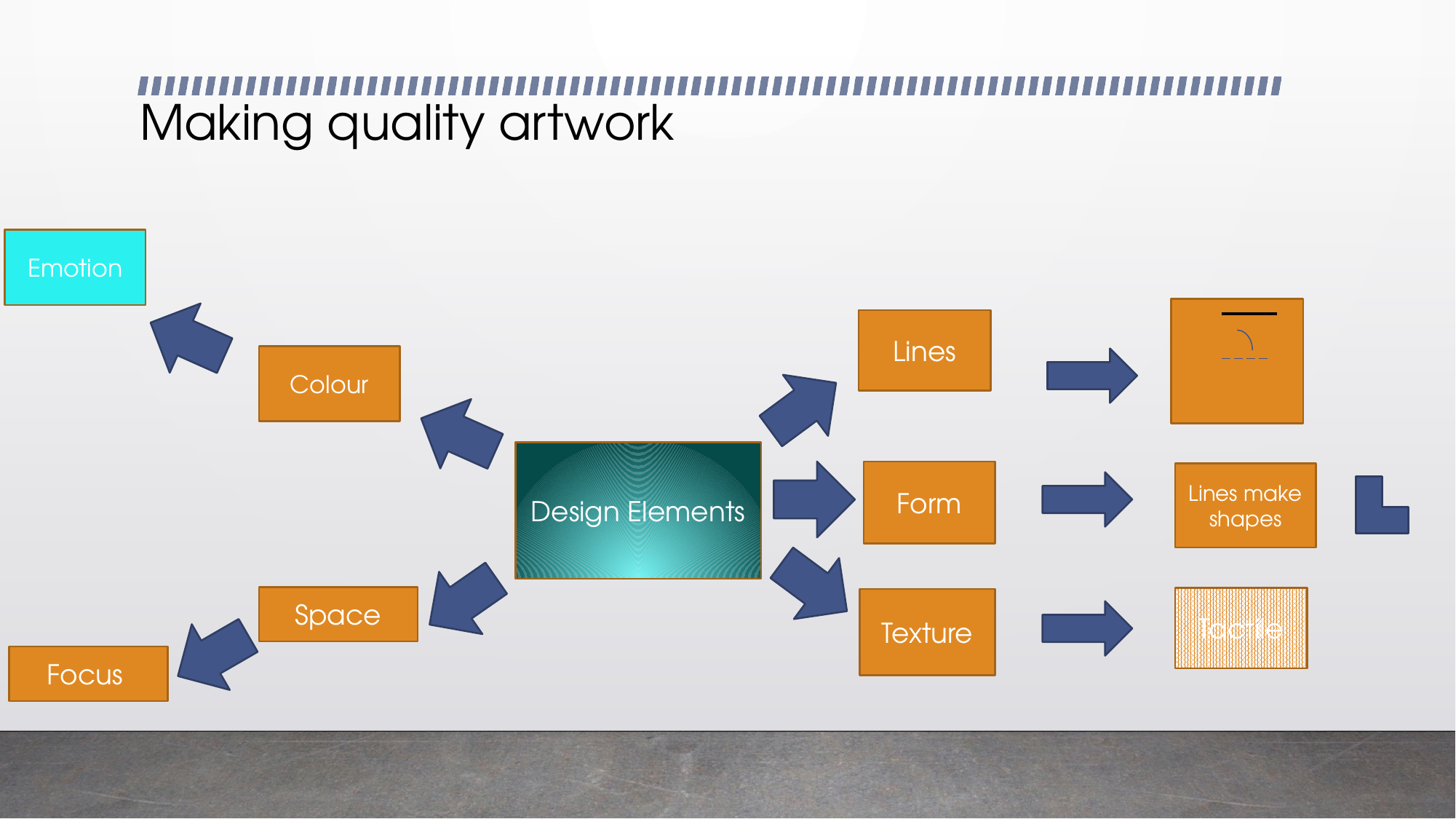

# Making quality artwork
Emotion

Lines

Colour

Design Elements

Form
Lines make shapes

Space
Tactile
Texture

Focus